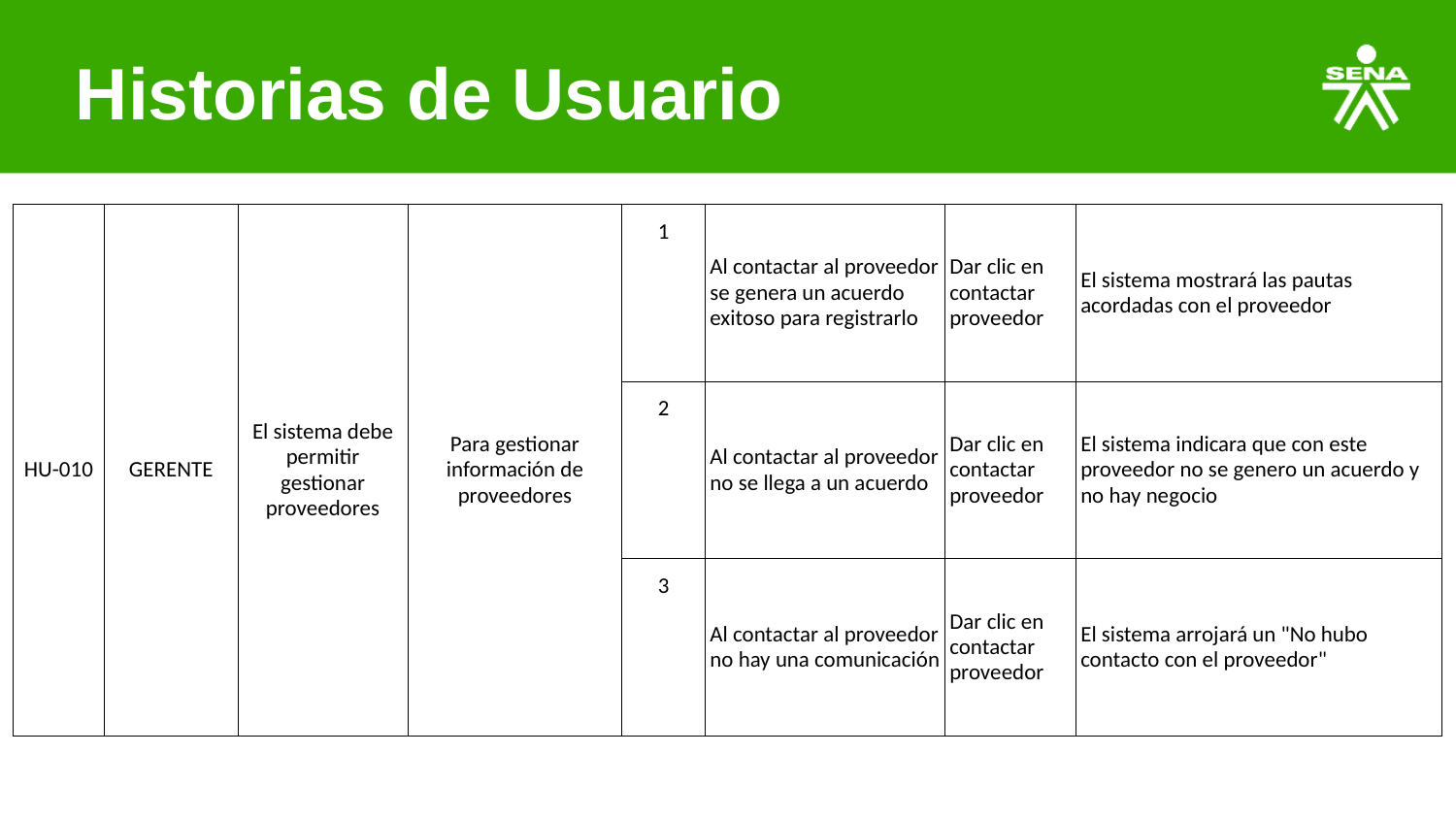

Historias de Usuario
| HU-010 | GERENTE | El sistema debe permitir gestionar proveedores | Para gestionar información de proveedores | 1 | Al contactar al proveedor se genera un acuerdo exitoso para registrarlo | Dar clic en contactar proveedor | El sistema mostrará las pautas acordadas con el proveedor |
| --- | --- | --- | --- | --- | --- | --- | --- |
|  |  |  |  | 2 | Al contactar al proveedor no se llega a un acuerdo | Dar clic en contactar proveedor | El sistema indicara que con este proveedor no se genero un acuerdo y no hay negocio |
|  |  |  |  | 3 | Al contactar al proveedor no hay una comunicación | Dar clic en contactar proveedor | El sistema arrojará un "No hubo contacto con el proveedor" |